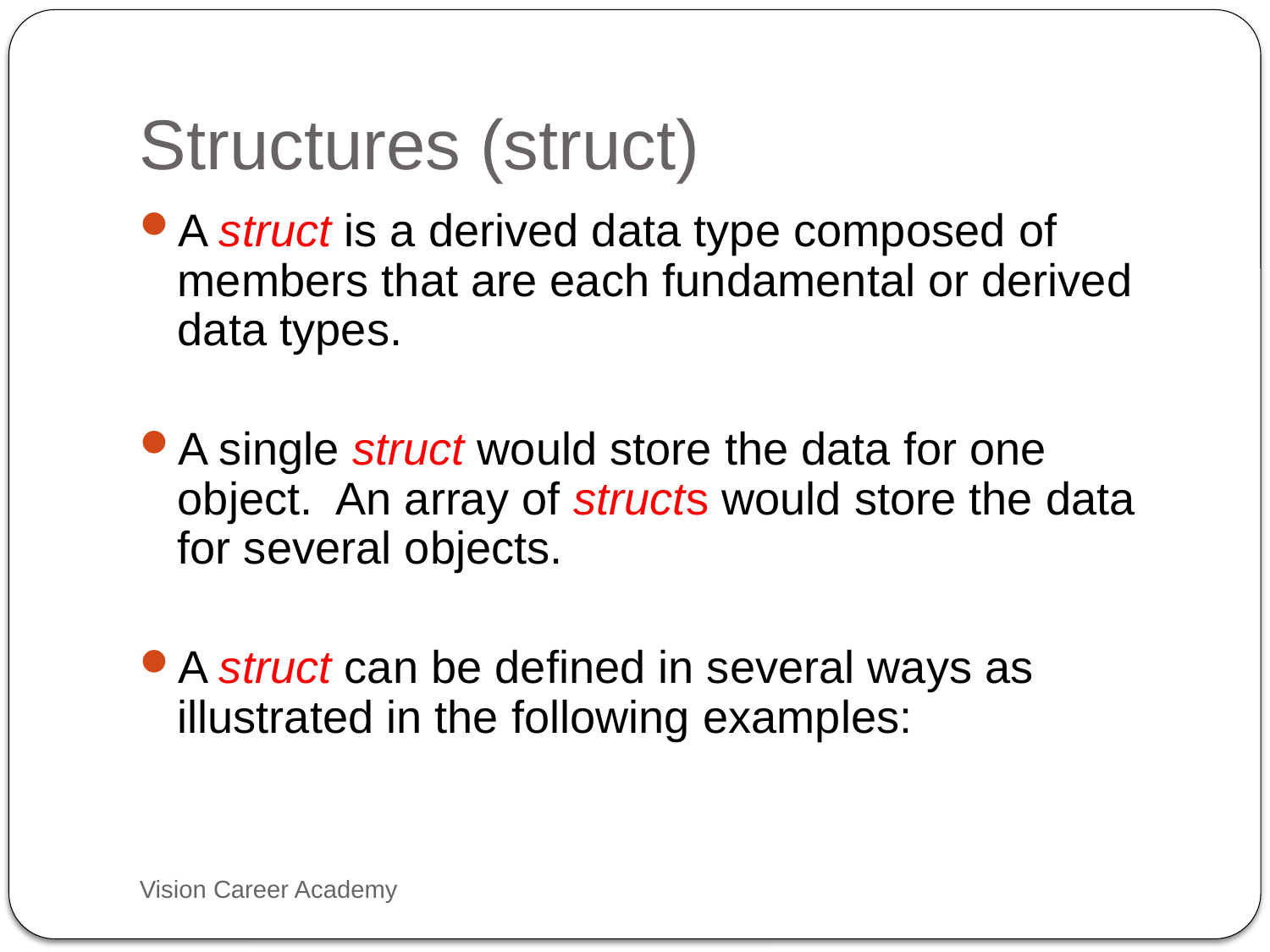

# Structures (struct)
A struct is a derived data type composed of members that are each fundamental or derived data types.

A single struct would store the data for one object.  An array of structs would store the data for several objects.

A struct can be defined in several ways as illustrated in the following examples:

Vision Career Academy